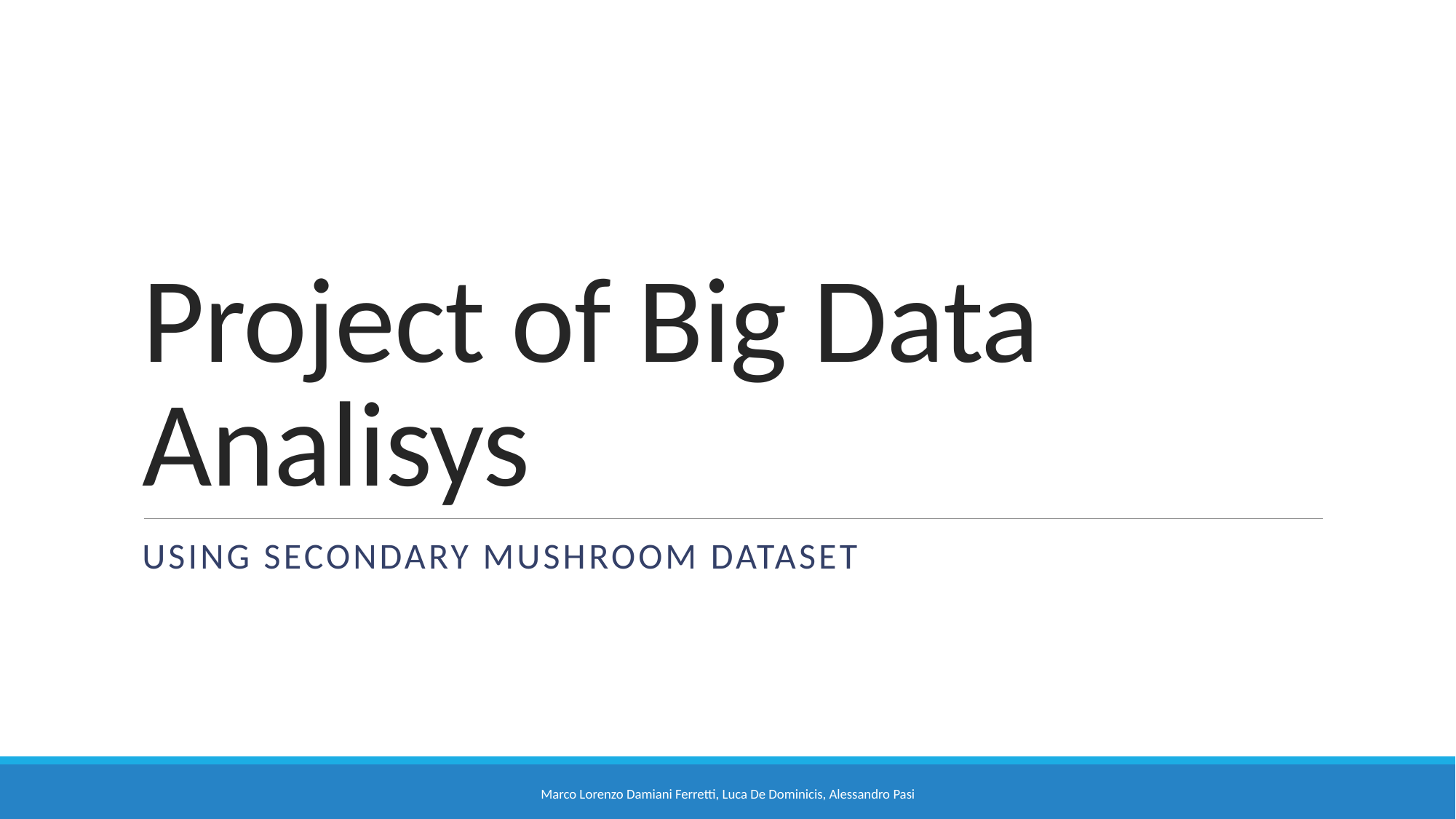

# Project of Big Data Analisys
Using secondary Mushroom dataset
Marco Lorenzo Damiani Ferretti, Luca De Dominicis, Alessandro Pasi